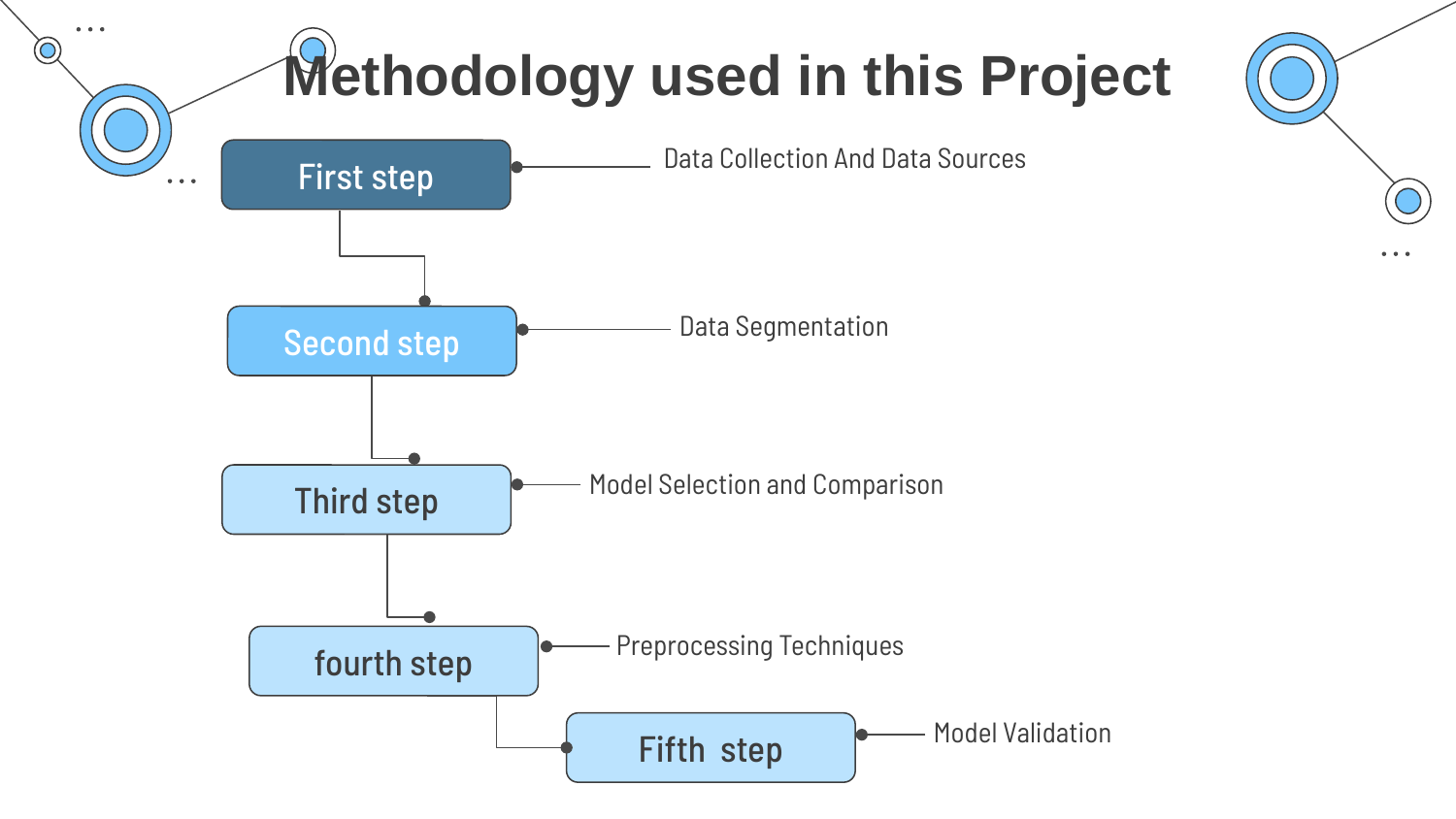

# Methodology used in this Project
Data Collection And Data Sources
First step
Data Segmentation
Second step
Model Selection and Comparison
Third step
Preprocessing Techniques

fourth step
Model Validation
Fifth  step